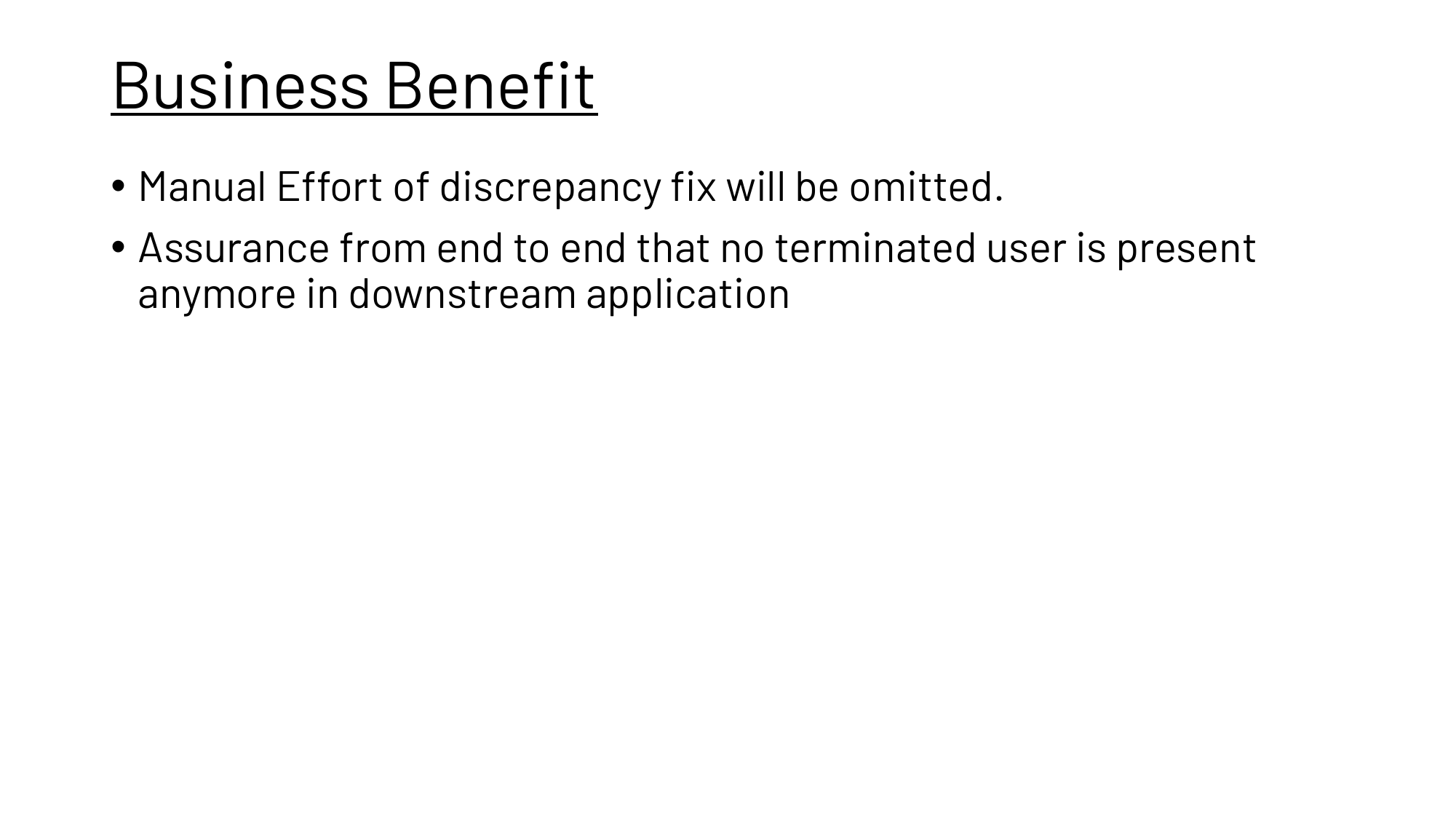

# Business Benefit
Manual Effort of discrepancy fix will be omitted.
Assurance from end to end that no terminated user is present anymore in downstream application